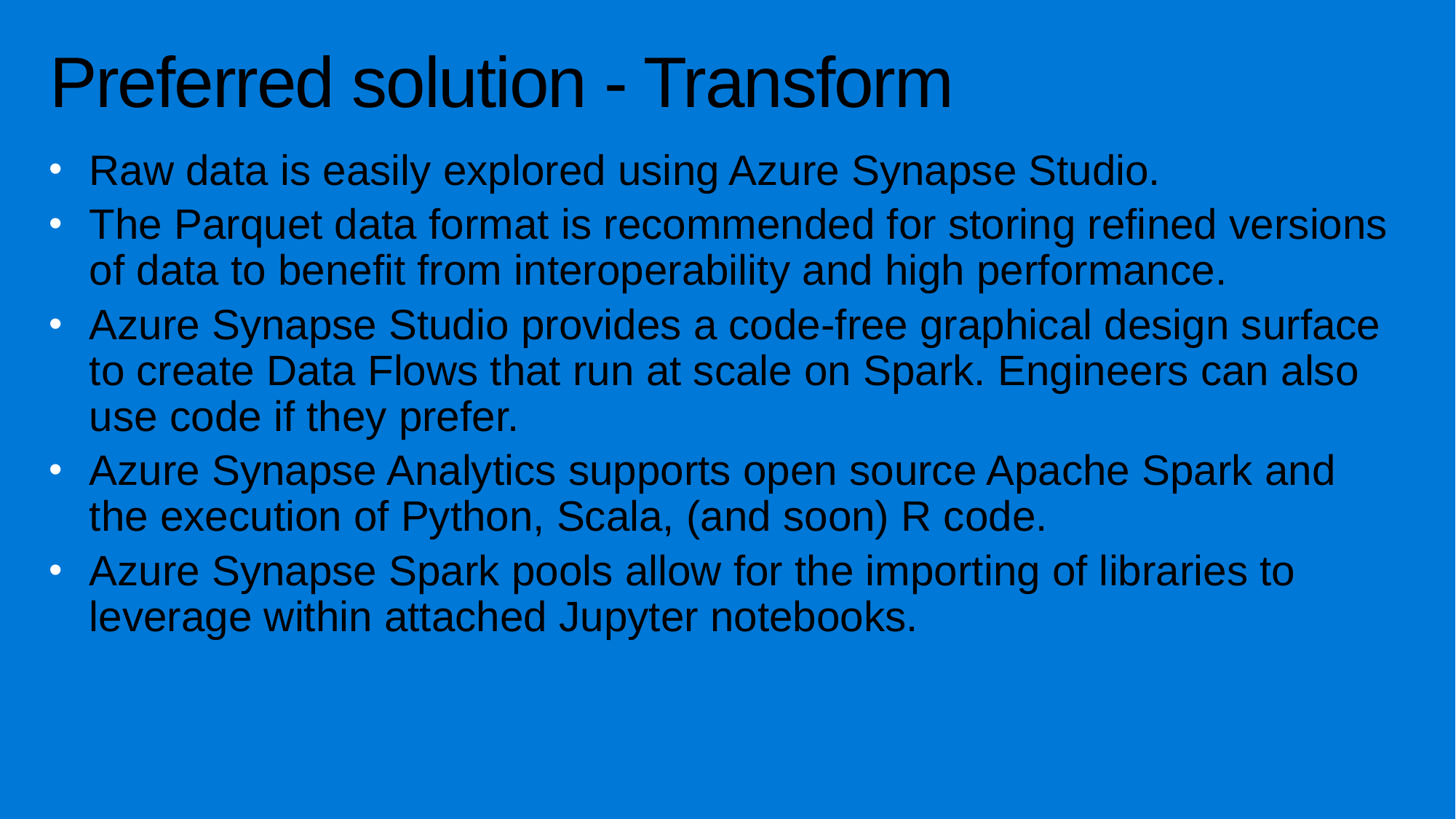

# Preferred solution - Transform
Raw data is easily explored using Azure Synapse Studio.
The Parquet data format is recommended for storing refined versions of data to benefit from interoperability and high performance.
Azure Synapse Studio provides a code-free graphical design surface to create Data Flows that run at scale on Spark. Engineers can also use code if they prefer.
Azure Synapse Analytics supports open source Apache Spark and the execution of Python, Scala, (and soon) R code.
Azure Synapse Spark pools allow for the importing of libraries to leverage within attached Jupyter notebooks.